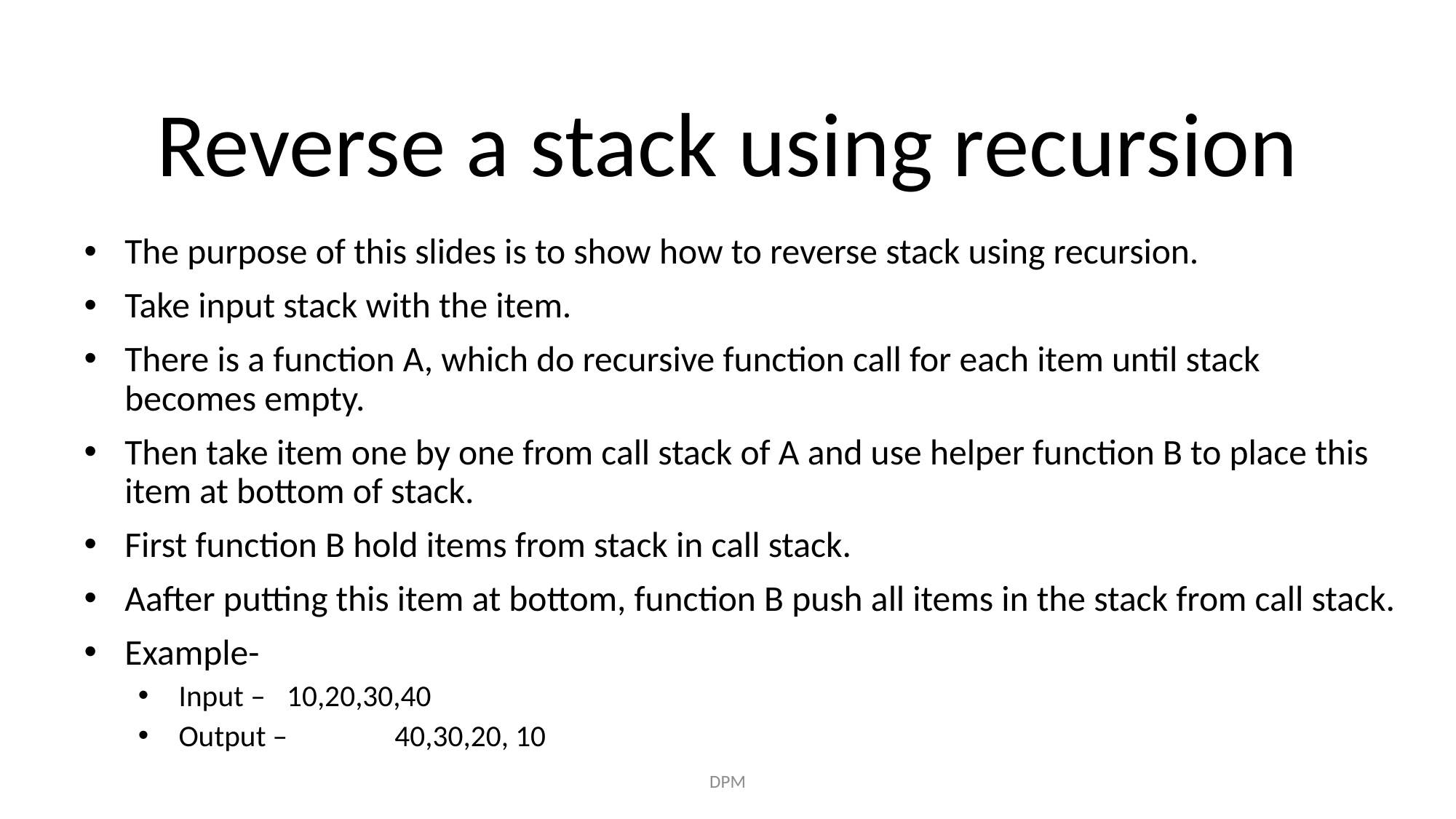

Reverse a stack using recursion
The purpose of this slides is to show how to reverse stack using recursion.
Take input stack with the item.
There is a function A, which do recursive function call for each item until stack becomes empty.
Then take item one by one from call stack of A and use helper function B to place this item at bottom of stack.
First function B hold items from stack in call stack.
Aafter putting this item at bottom, function B push all items in the stack from call stack.
Example-
Input – 	10,20,30,40
Output – 	40,30,20, 10

DPM